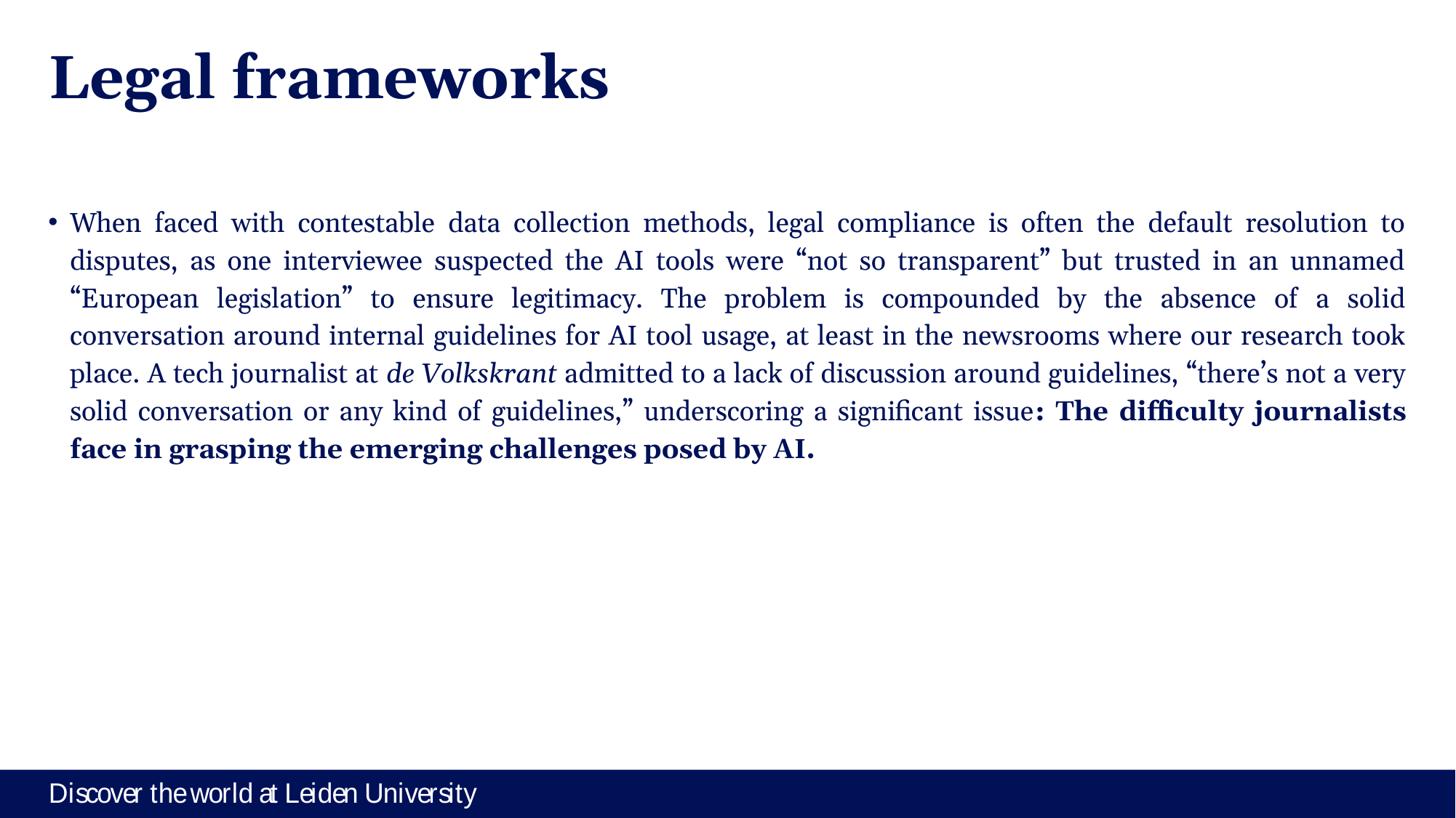

# Legal frameworks

When faced with contestable data collection methods, legal compliance is often the default resolution to disputes, as one interviewee suspected the AI tools were “not so transparent” but trusted in an unnamed “European legislation” to ensure legitimacy. The problem is compounded by the absence of a solid conversation around internal guidelines for AI tool usage, at least in the newsrooms where our research took place. A tech journalist at de Volkskrant admitted to a lack of discussion around guidelines, “there’s not a very solid conversation or any kind of guidelines,” underscoring a significant issue: The difficulty journalists face in grasping the emerging challenges posed by AI.